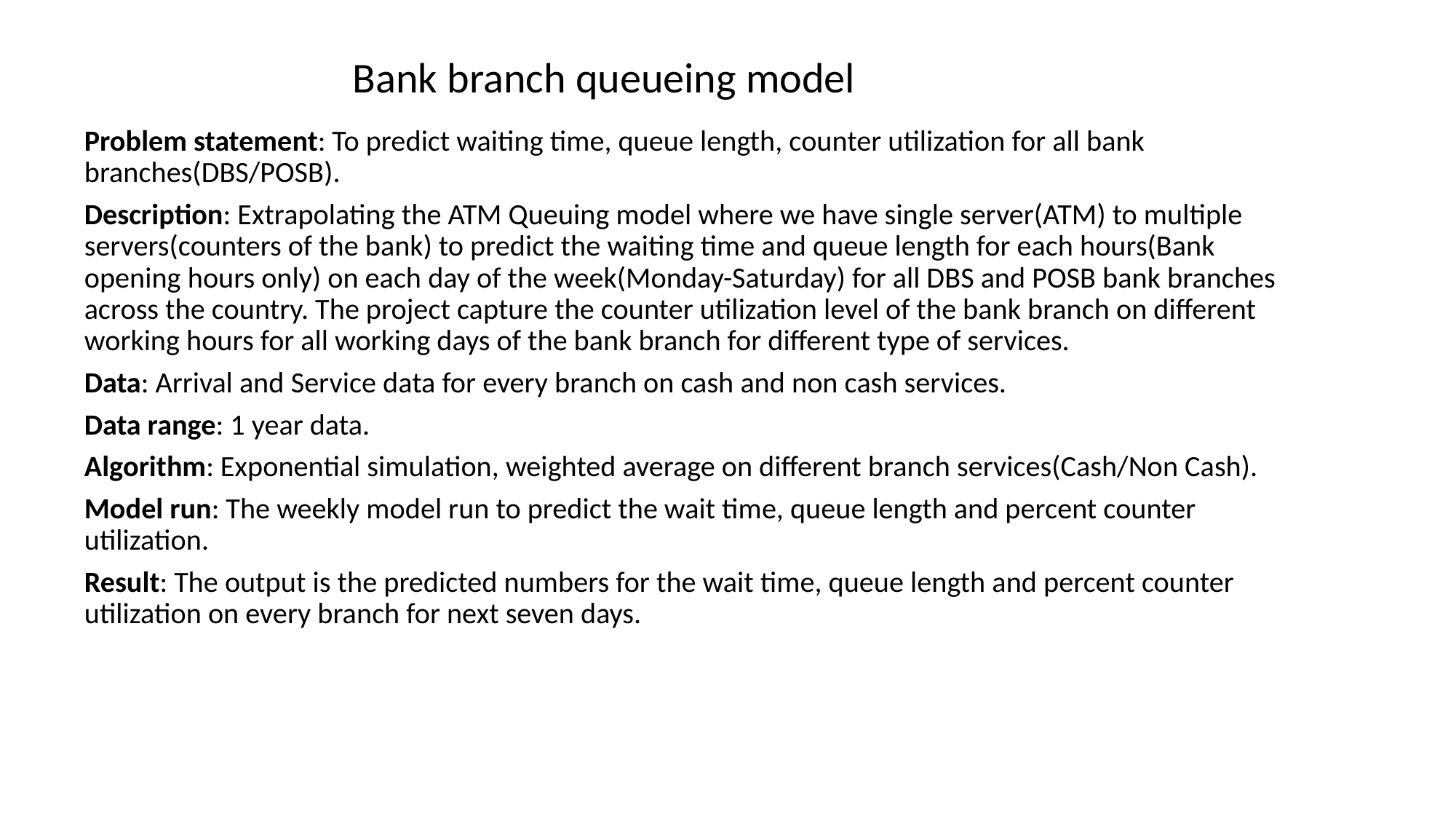

# Bank branch queueing model
Problem statement: To predict waiting time, queue length, counter utilization for all bank branches(DBS/POSB).
Description: Extrapolating the ATM Queuing model where we have single server(ATM) to multiple servers(counters of the bank) to predict the waiting time and queue length for each hours(Bank opening hours only) on each day of the week(Monday-Saturday) for all DBS and POSB bank branches across the country. The project capture the counter utilization level of the bank branch on different working hours for all working days of the bank branch for different type of services.
Data: Arrival and Service data for every branch on cash and non cash services.
Data range: 1 year data.
Algorithm: Exponential simulation, weighted average on different branch services(Cash/Non Cash).
Model run: The weekly model run to predict the wait time, queue length and percent counter utilization.
Result: The output is the predicted numbers for the wait time, queue length and percent counter utilization on every branch for next seven days.